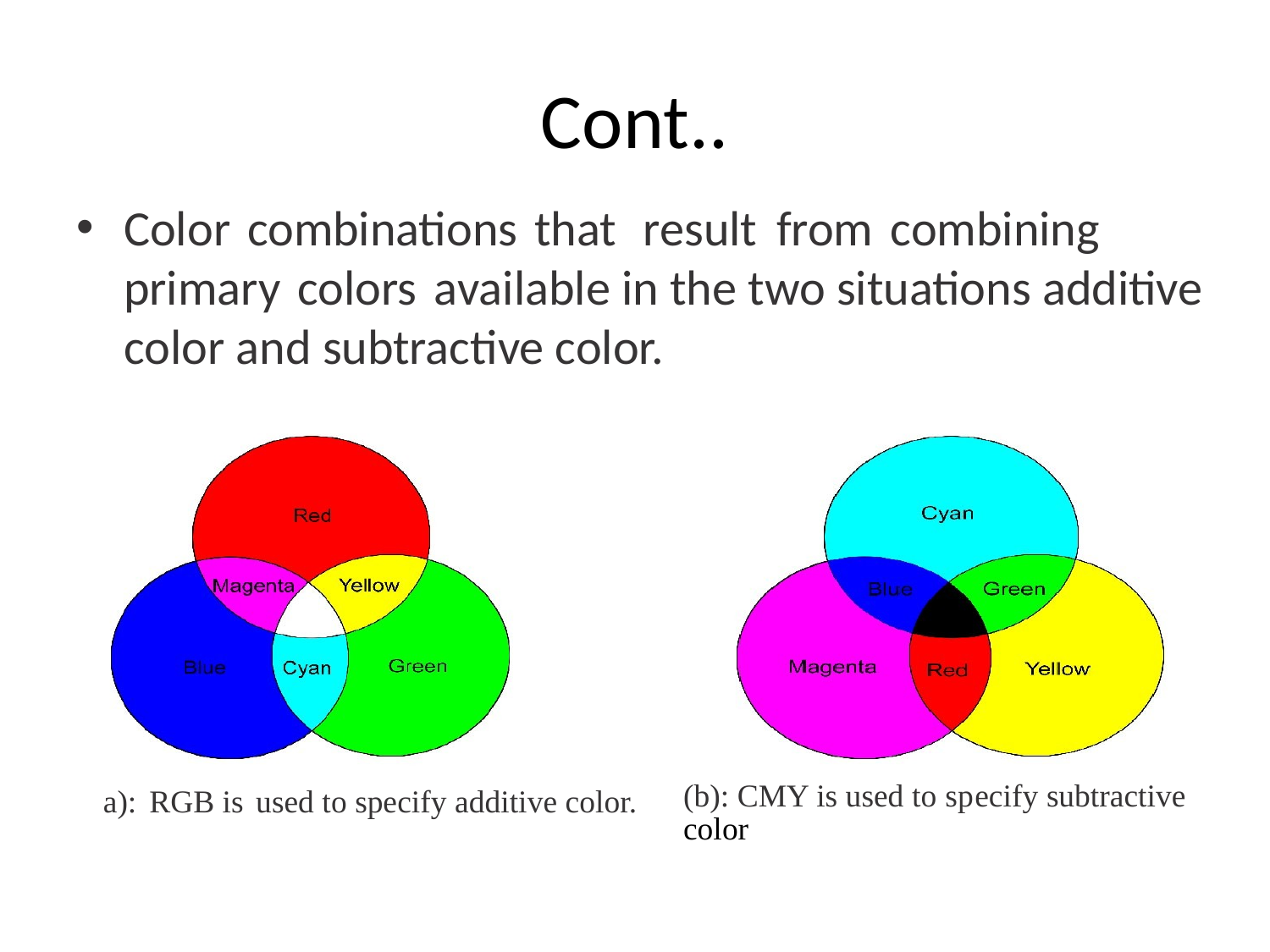

# Cont..
Color combinations that  result from combining primary colors available in the two situations additive color and subtractive color.

(b): CMY is used to specify subtractive color
a): RGB is used to specify additive color.